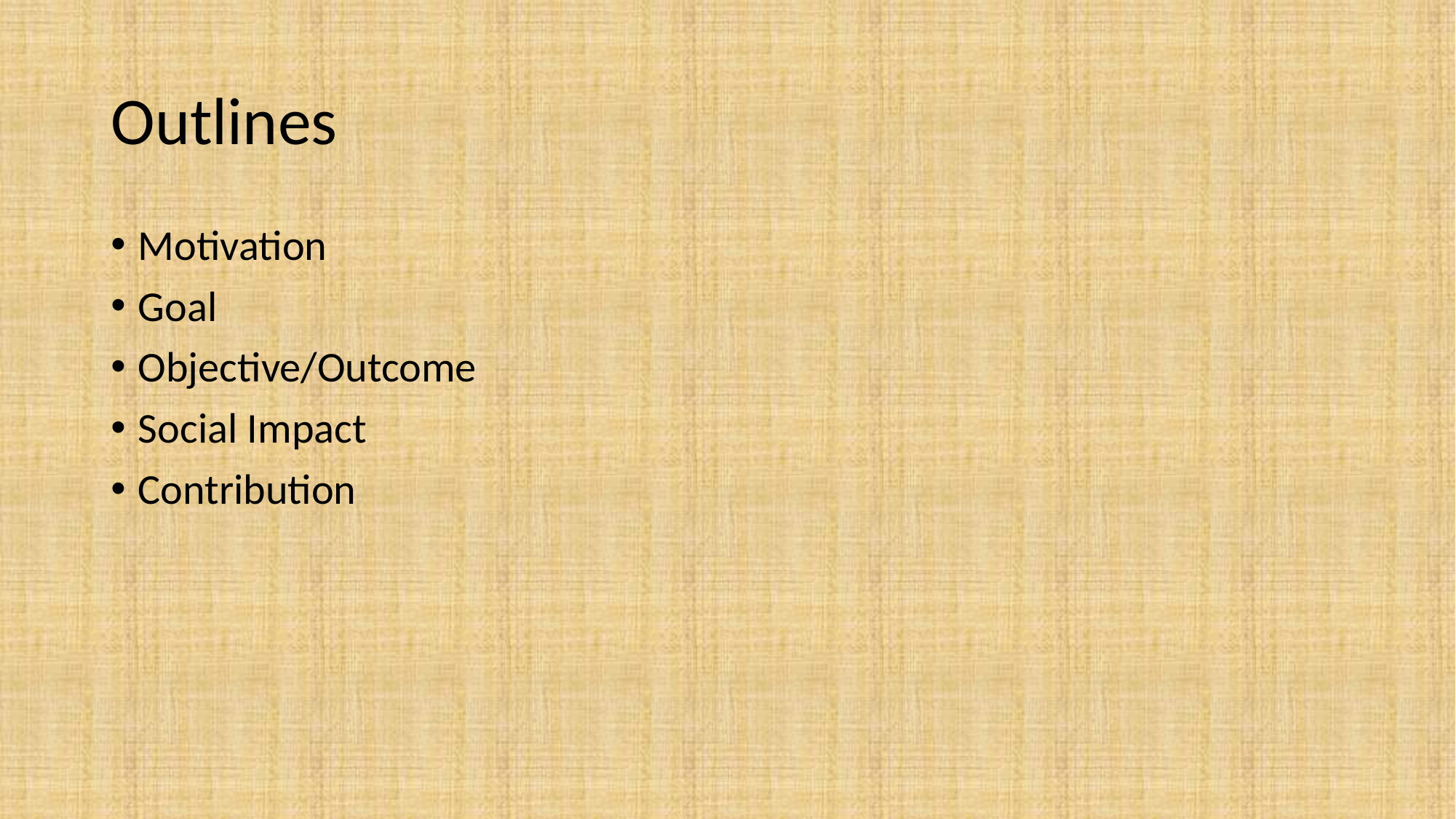

# Outlines
Motivation
Goal
Objective/Outcome
Social Impact
Contribution